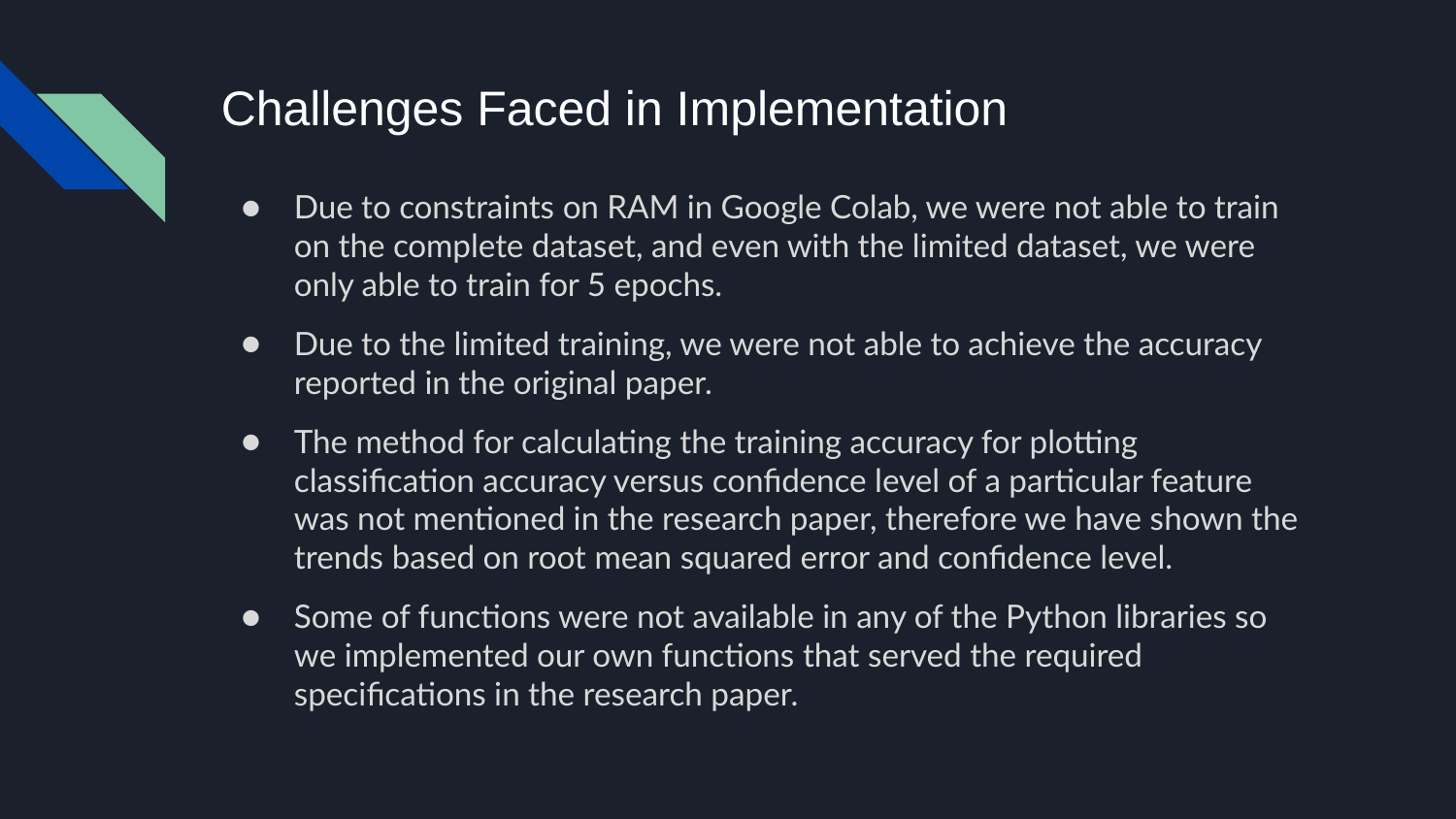

# Challenges Faced in Implementation
Due to constraints on RAM in Google Colab, we were not able to train on the complete dataset, and even with the limited dataset, we were only able to train for 5 epochs.
Due to the limited training, we were not able to achieve the accuracy reported in the original paper.
The method for calculating the training accuracy for plotting classification accuracy versus confidence level of a particular feature was not mentioned in the research paper, therefore we have shown the trends based on root mean squared error and confidence level.
Some of functions were not available in any of the Python libraries so we implemented our own functions that served the required specifications in the research paper.